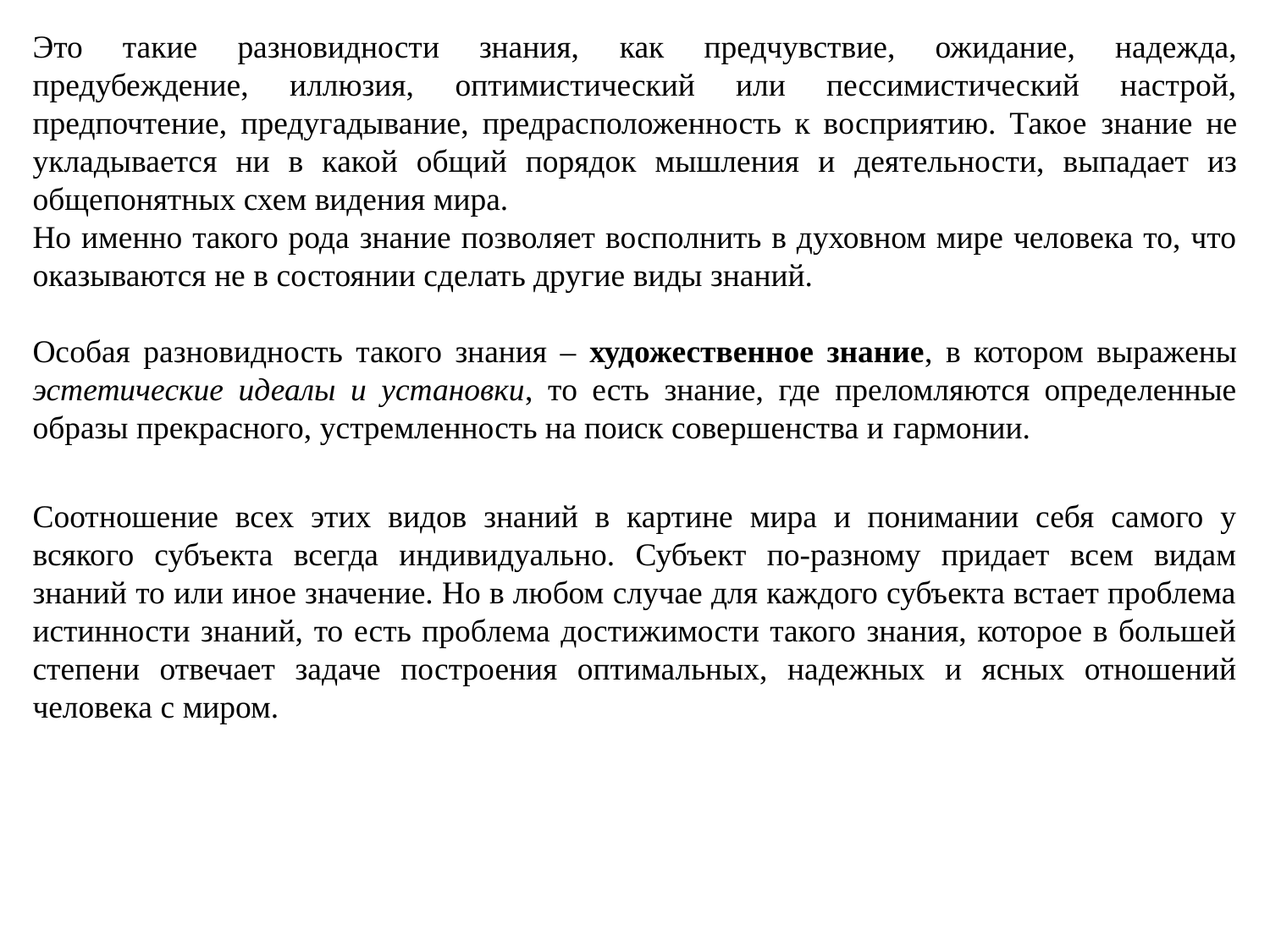

Это такие разновидности знания, как предчувствие, ожидание, надежда, предубеждение, иллюзия, оптимистический или пессимистический настрой, предпочтение, предугадывание, предрасположенность к восприятию. Такое знание не укладывается ни в какой общий порядок мышления и деятельности, выпадает из общепонятных схем видения мира.
Но именно такого рода знание позволяет восполнить в духовном мире человека то, что оказываются не в состоянии сделать другие виды знаний.

Особая разновидность такого знания – художественное знание, в котором выражены эстетические идеалы и установки, то есть знание, где преломляются определенные образы прекрасного, устремленность на поиск совершенства и гармонии.

Соотношение всех этих видов знаний в картине мира и понимании себя самого у всякого субъекта всегда индивидуально. Субъект по-разному придает всем видам знаний то или иное значение. Но в любом случае для каждого субъекта встает проблема истинности знаний, то есть проблема достижимости такого знания, которое в большей степени отвечает задаче построения оптимальных, надежных и ясных отношений человека с миром.